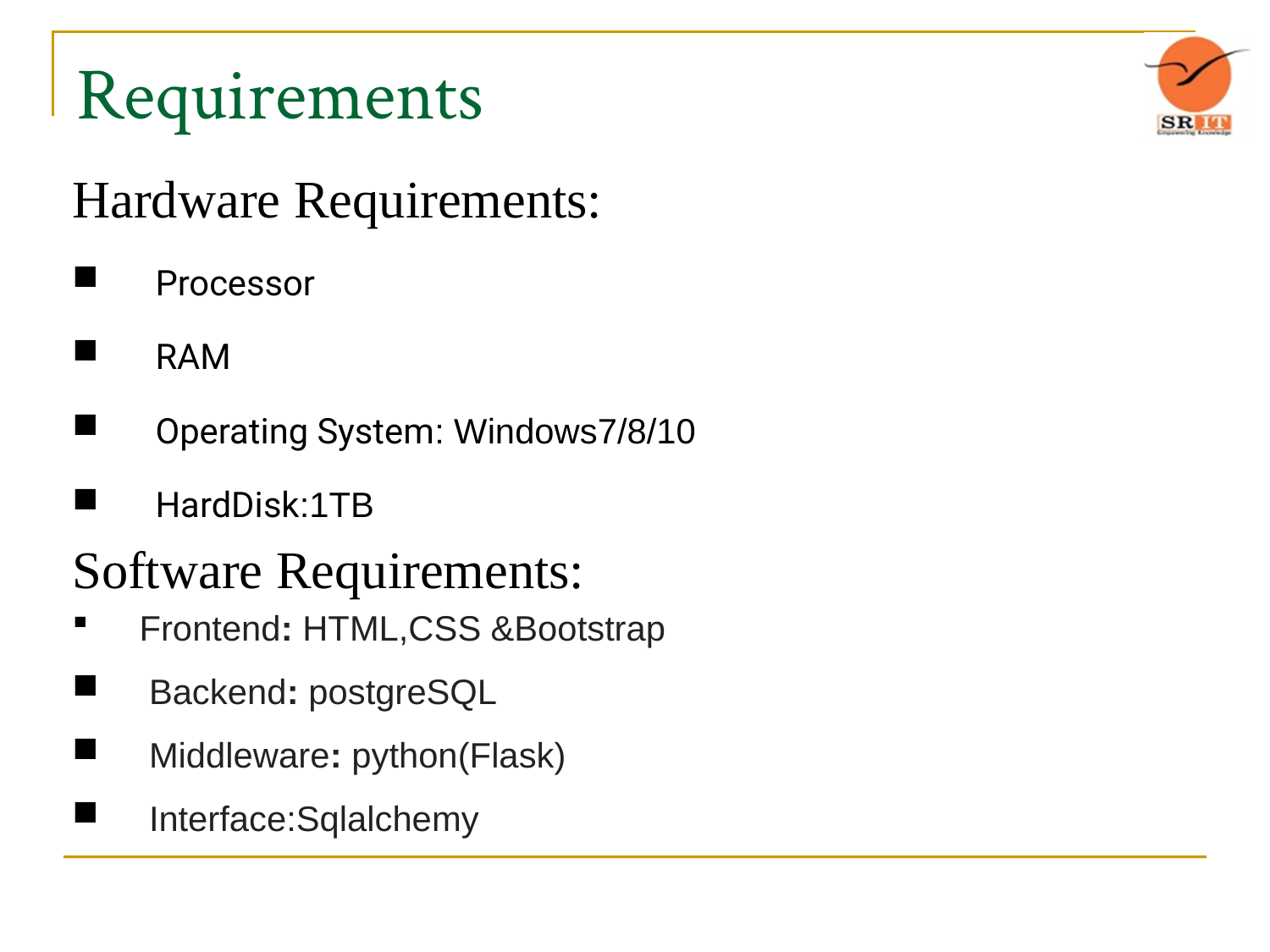

# Requirements
Hardware Requirements:
    Processor
    RAM
    Operating System: Windows7/8/10
    HardDisk:1TB
Software Requirements:
  Frontend: HTML,CSS &Bootstrap
   Backend: postgreSQL
   Middleware: python(Flask)
   Interface:Sqlalchemy